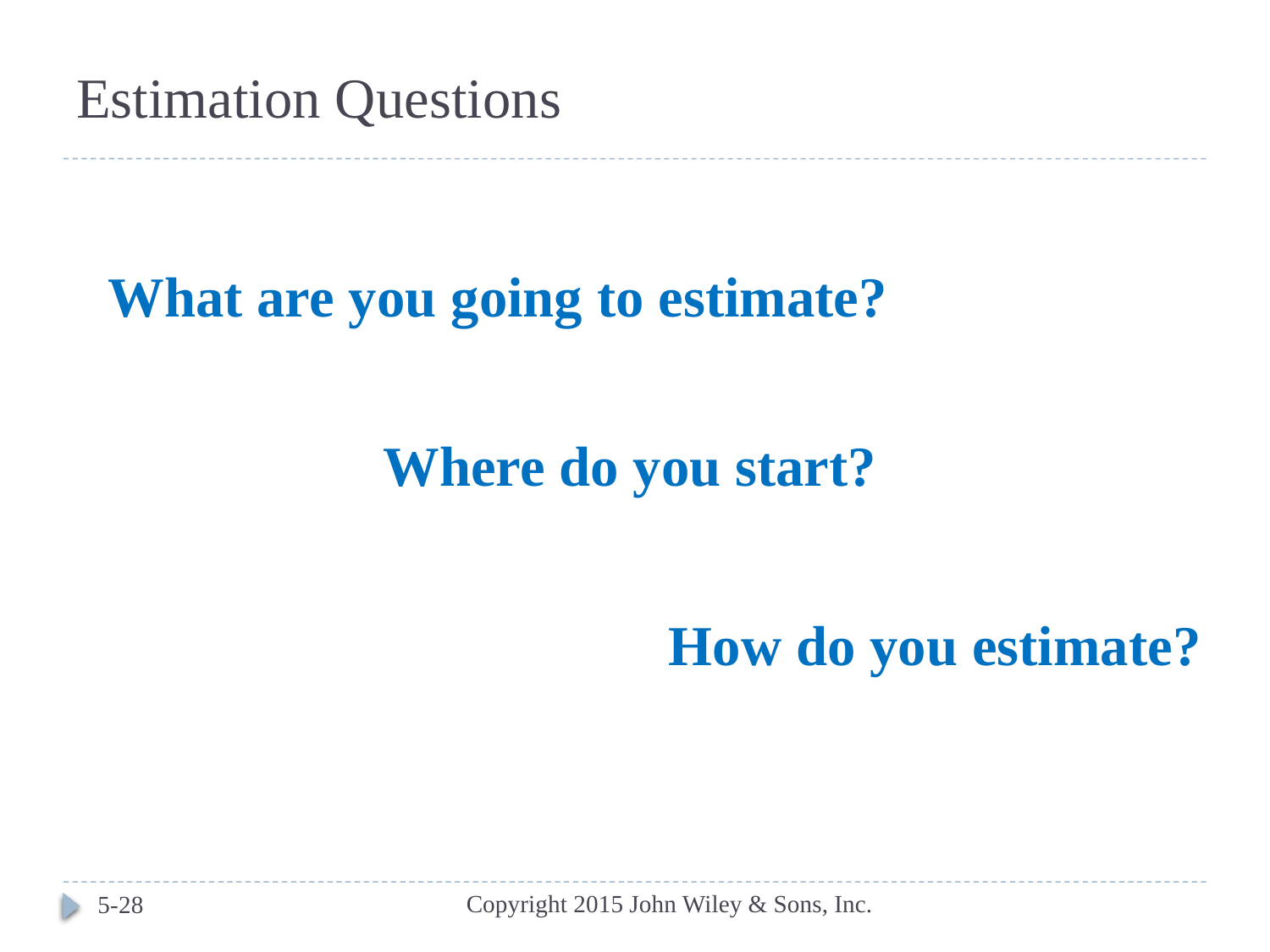

# Estimation Questions
What are you going to estimate?
Where do you start?
How do you estimate?
Copyright 2015 John Wiley & Sons, Inc.
5-28